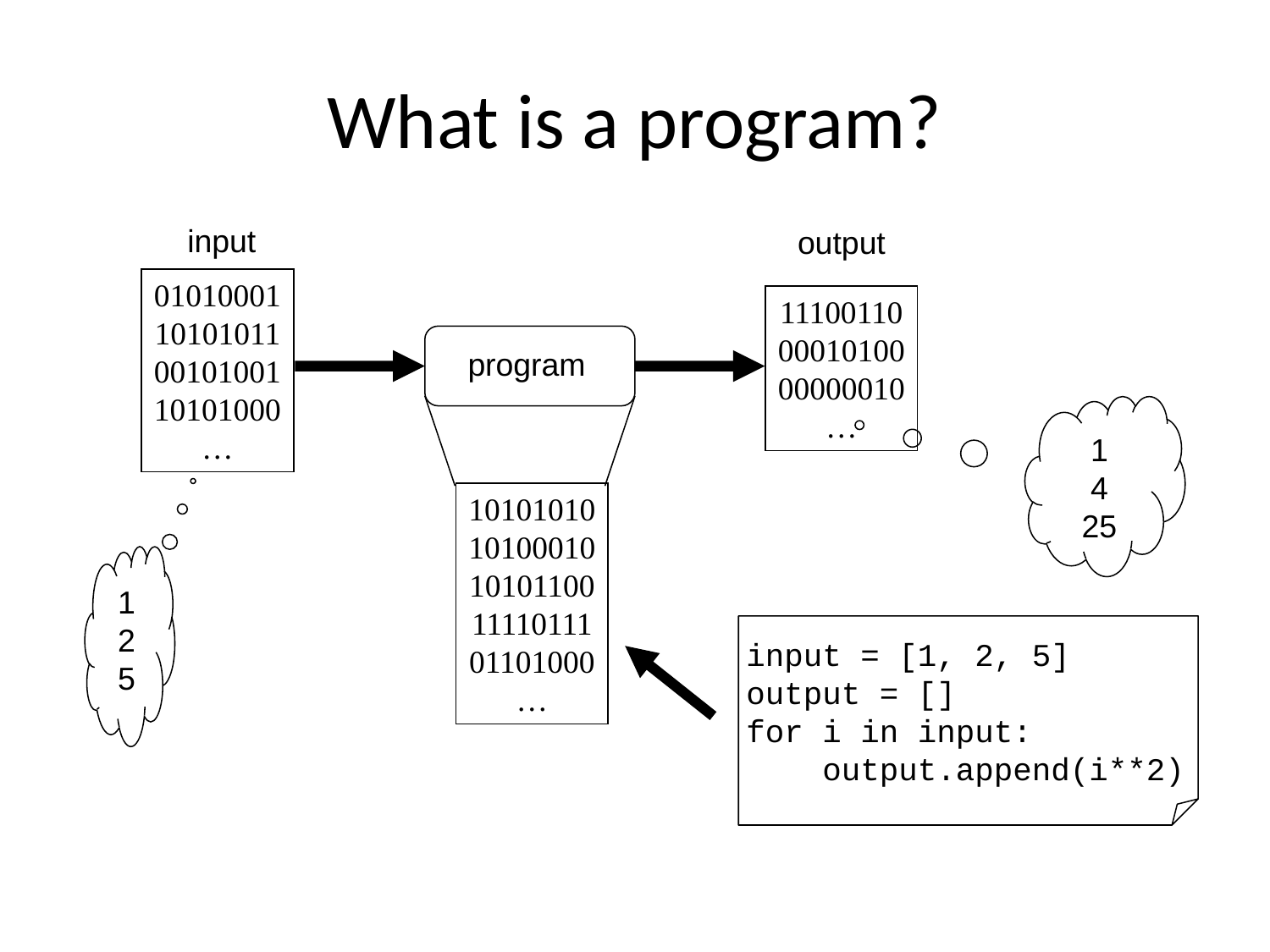

# What is a program?
input
output
01010001
10101011
00101001
10101000
…
11100110
00010100
00000010
…

program

10101010
10100010
10101100
11110111
01101000
…
1
4
25
1
2
5

input = [1, 2, 5]
output = []
for i in input:
    output.append(i**2)